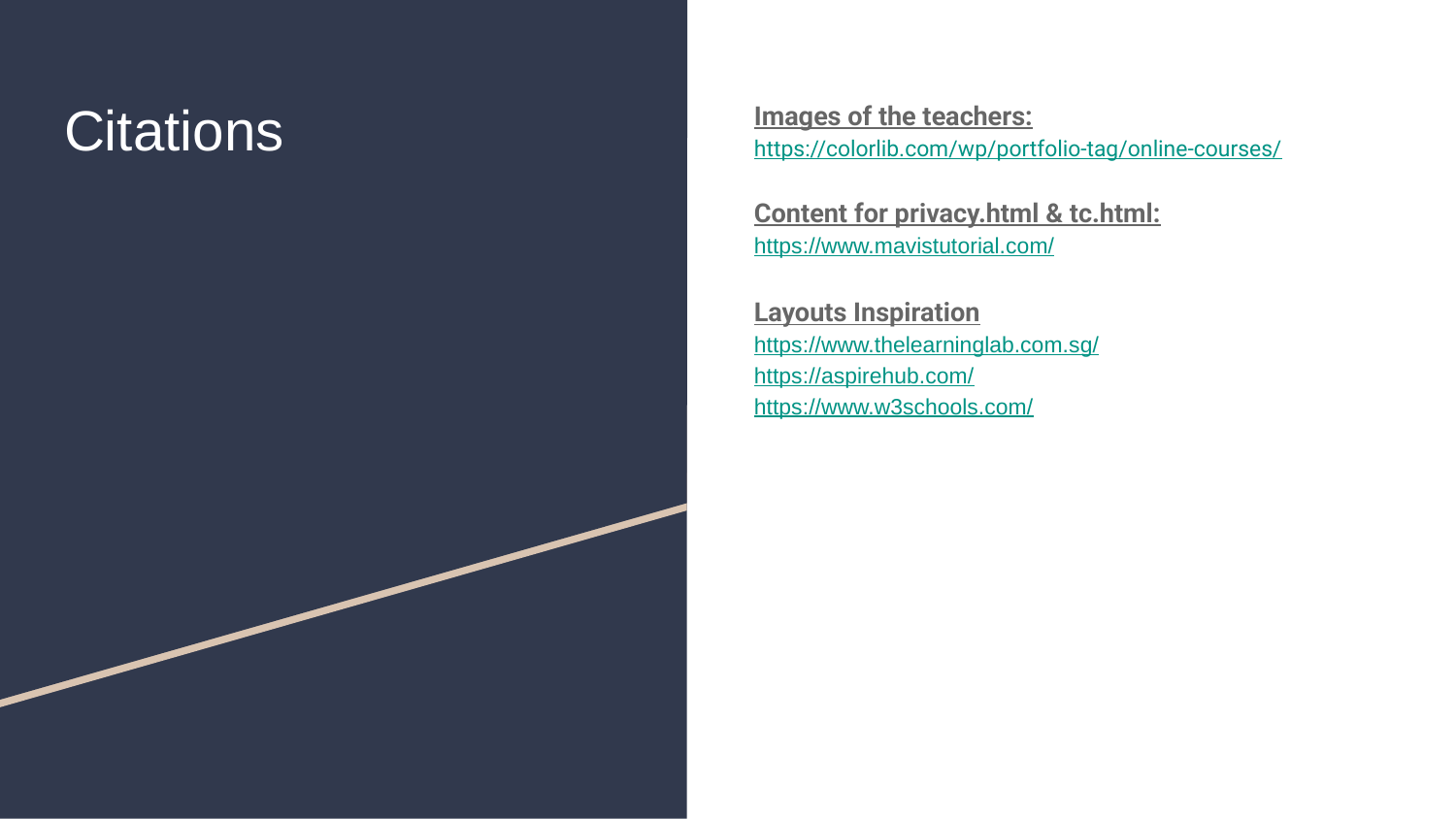

# Citations
Images of the teachers:
https://colorlib.com/wp/portfolio-tag/online-courses/
Content for privacy.html & tc.html:
https://www.mavistutorial.com/
Layouts Inspiration
https://www.thelearninglab.com.sg/
https://aspirehub.com/
https://www.w3schools.com/